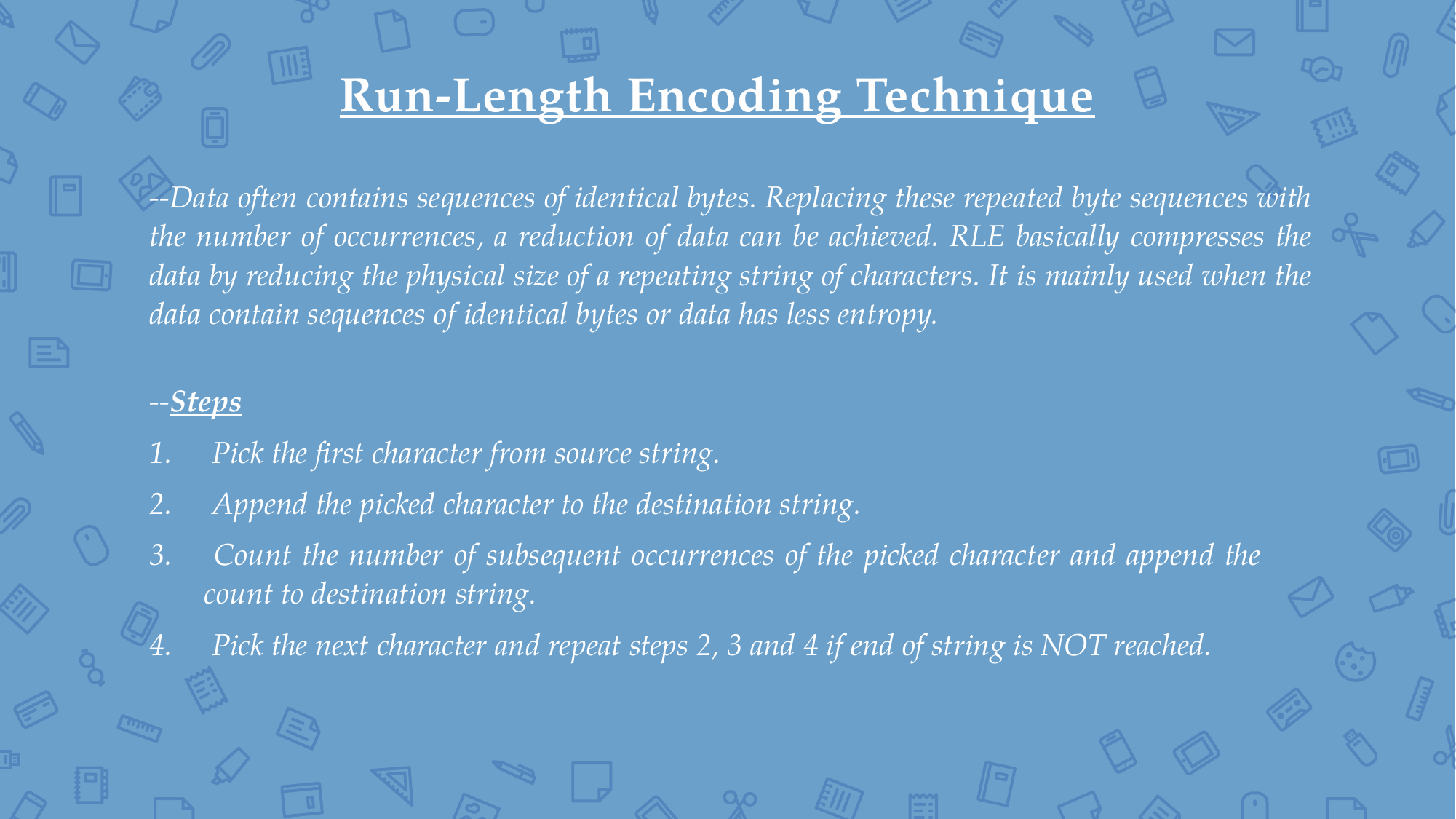

Run-Length Encoding Technique
--Data often contains sequences of identical bytes. Replacing these repeated byte sequences with the number of occurrences, a reduction of data can be achieved. RLE basically compresses the data by reducing the physical size of a repeating string of characters. It is mainly used when the data contain sequences of identical bytes or data has less entropy.
--Steps
 Pick the first character from source string.
 Append the picked character to the destination string.
 Count the number of subsequent occurrences of the picked character and append the      count to destination string.
 Pick the next character and repeat steps 2, 3 and 4 if end of string is NOT reached.